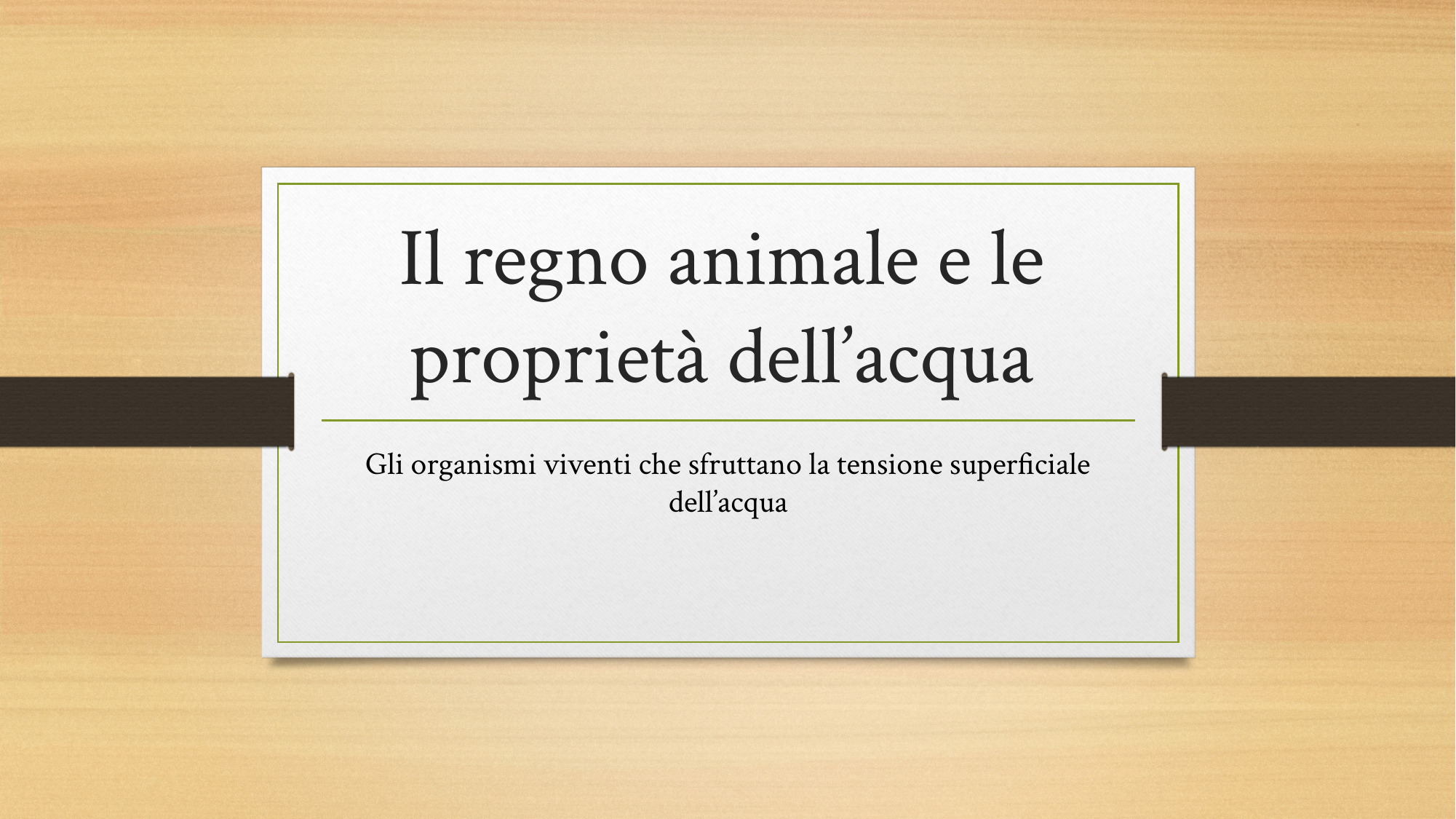

# Il regno animale e le proprietà dell’acqua
Gli organismi viventi che sfruttano la tensione superficiale dell’acqua